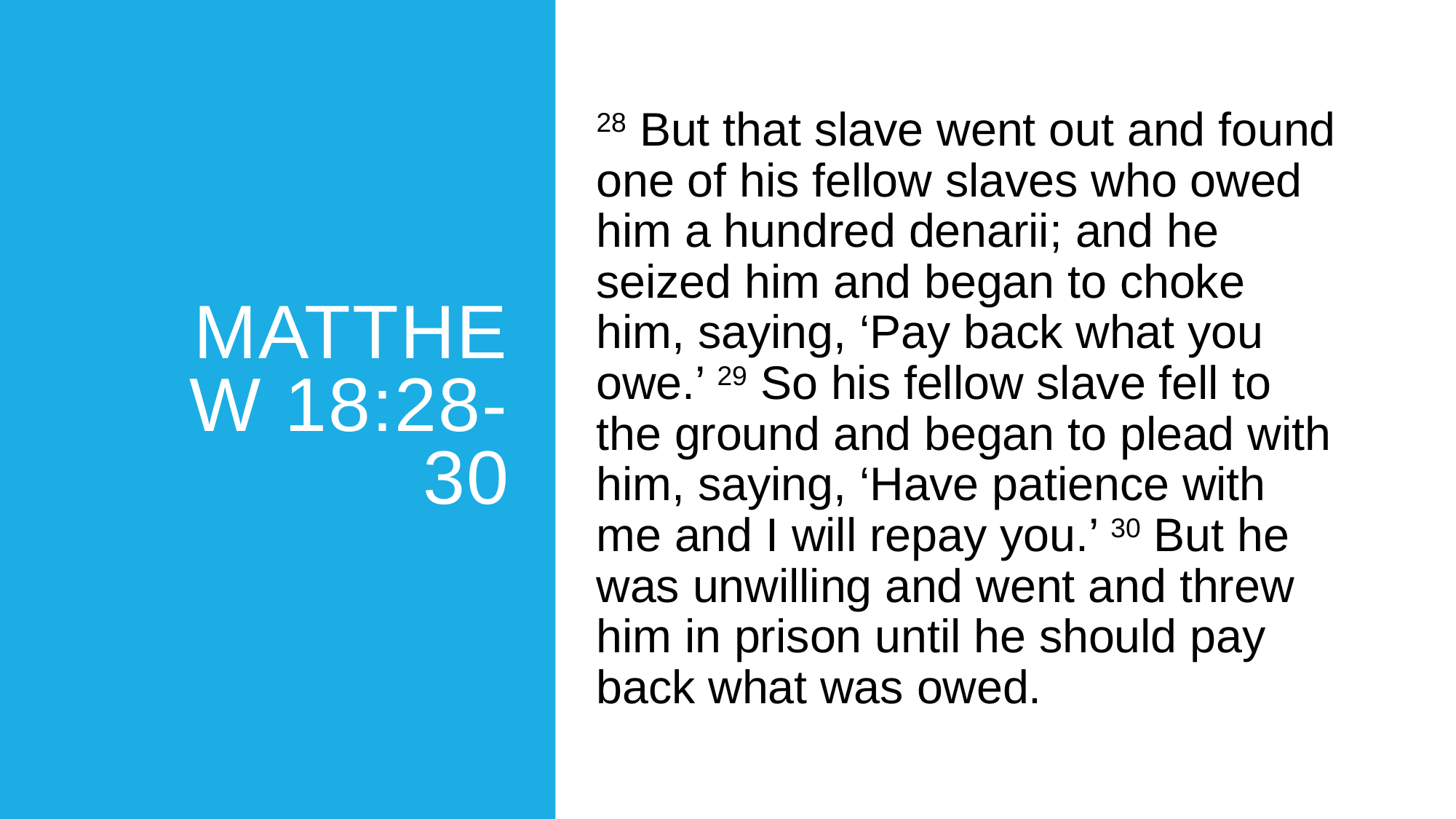

# Matthew 18:28-30
28 But that slave went out and found one of his fellow slaves who owed him a hundred denarii; and he seized him and began to choke him, saying, ‘Pay back what you owe.’ 29 So his fellow slave fell to the ground and began to plead with him, saying, ‘Have patience with me and I will repay you.’ 30 But he was unwilling and went and threw him in prison until he should pay back what was owed.